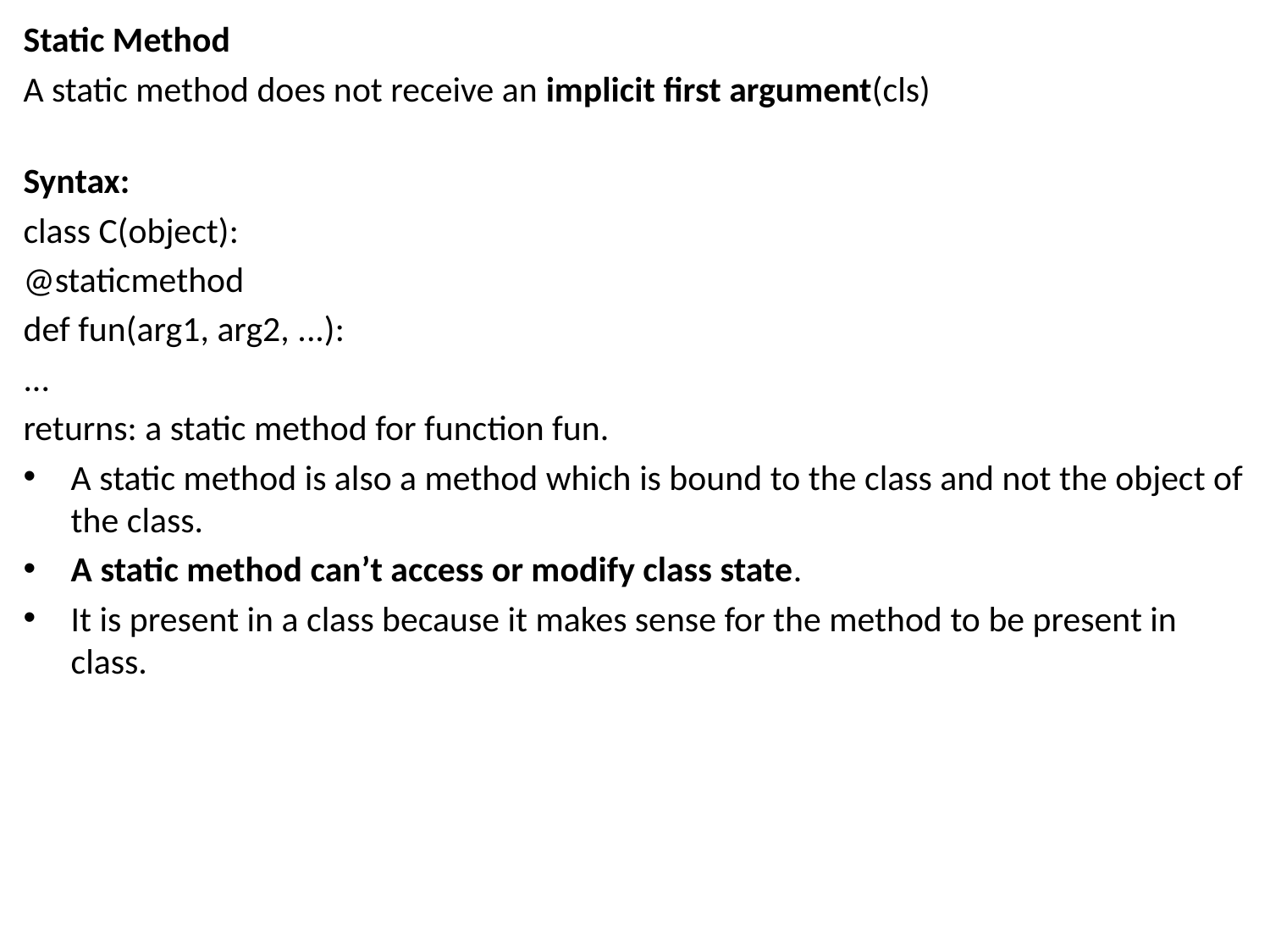

Static Method
A static method does not receive an implicit first argument(cls)
Syntax:
class C(object):
@staticmethod
def fun(arg1, arg2, ...):
...
returns: a static method for function fun.
A static method is also a method which is bound to the class and not the object of the class.
A static method can’t access or modify class state.
It is present in a class because it makes sense for the method to be present in class.